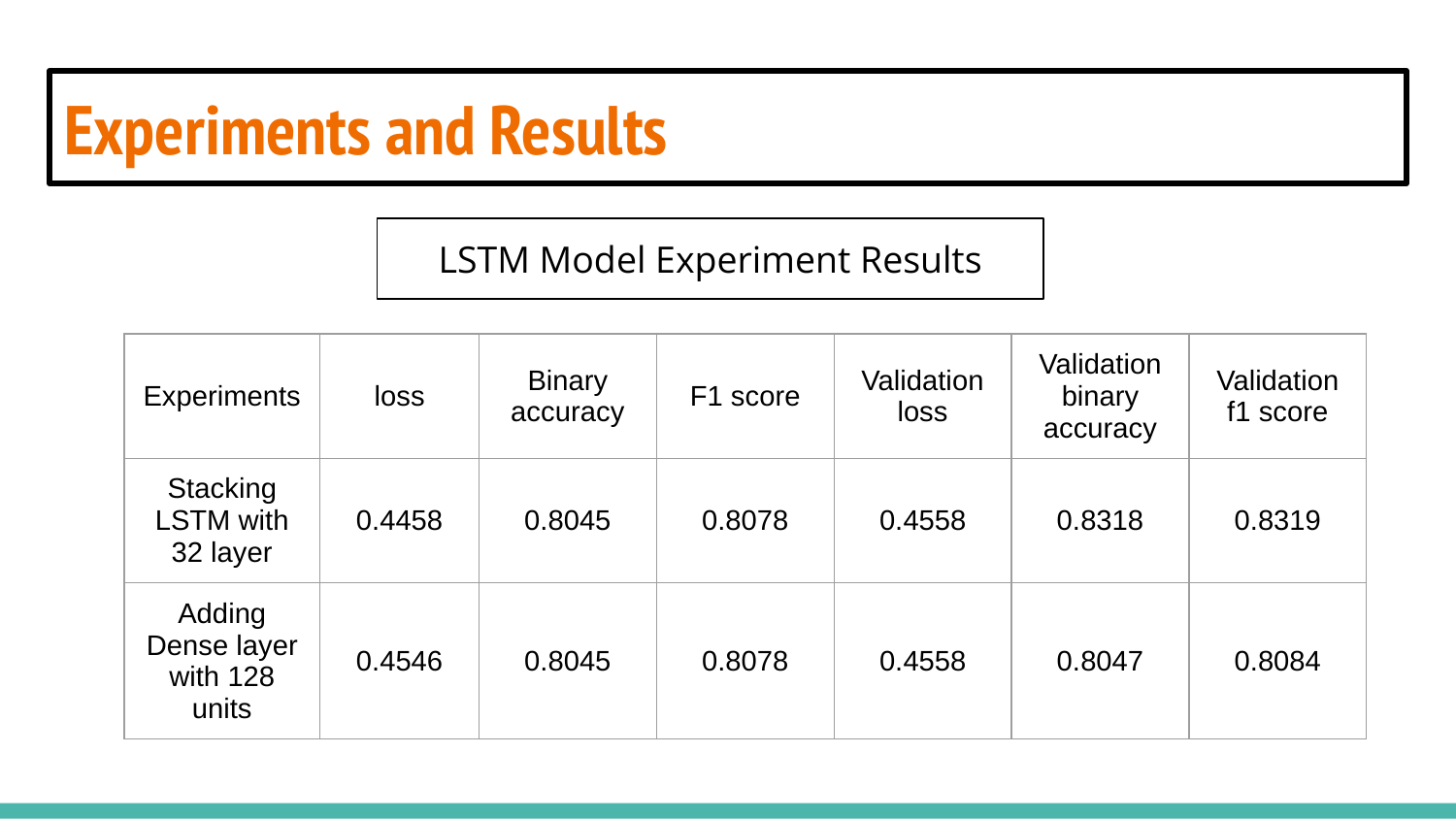

# Experiments and Results
LSTM Model Experiment Results
| Experiments | loss | Binary accuracy | F1 score | Validation loss | Validation binary accuracy | Validation f1 score |
| --- | --- | --- | --- | --- | --- | --- |
| Stacking LSTM with 32 layer | 0.4458 | 0.8045 | 0.8078 | 0.4558 | 0.8318 | 0.8319 |
| Adding Dense layer with 128 units | 0.4546 | 0.8045 | 0.8078 | 0.4558 | 0.8047 | 0.8084 |